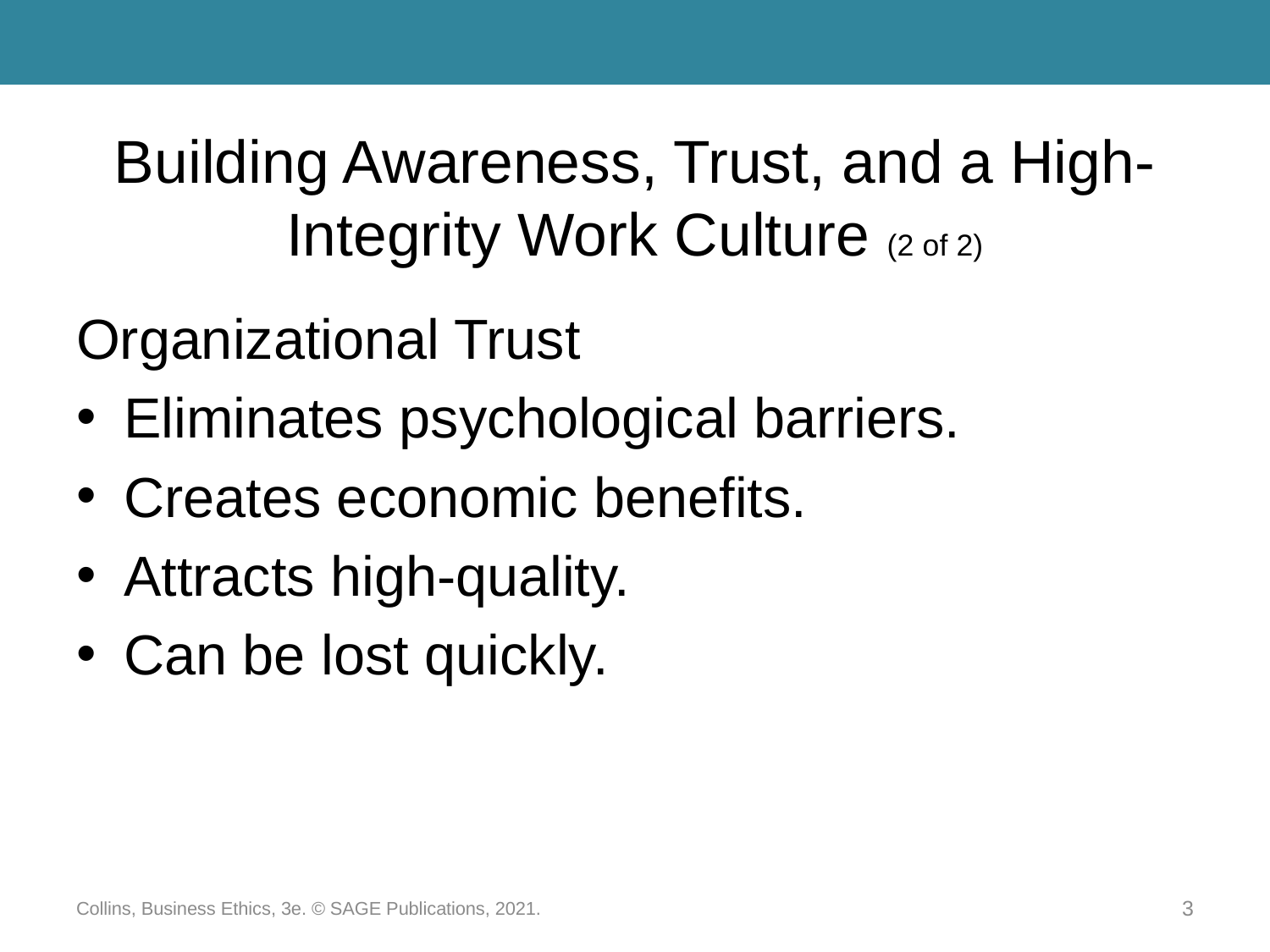

# Building Awareness, Trust, and a High-Integrity Work Culture (2 of 2)
Organizational Trust
Eliminates psychological barriers.
Creates economic benefits.
Attracts high-quality.
Can be lost quickly.

Collins, Business Ethics, 3e. © SAGE Publications, 2021.
3